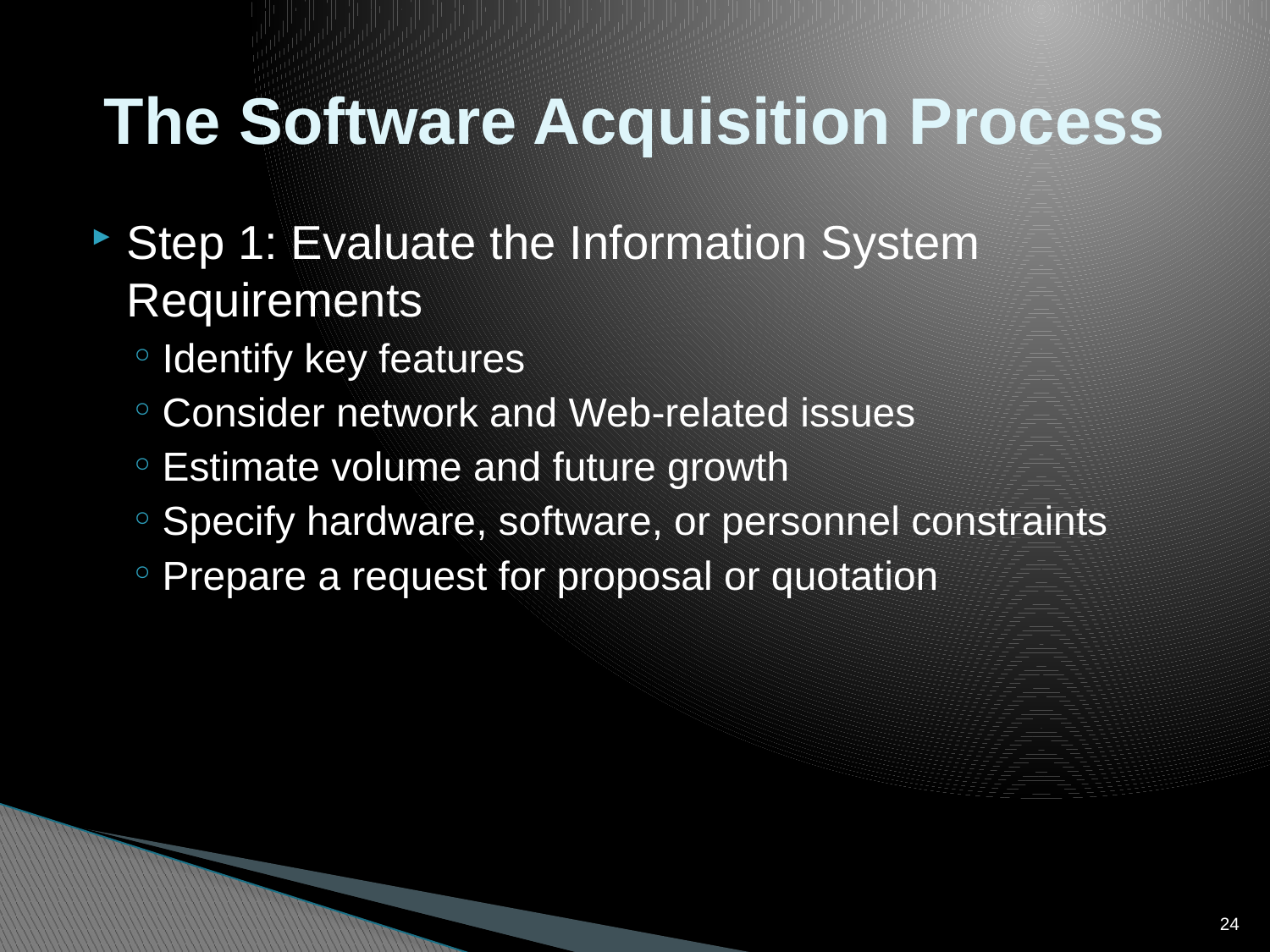

# The Software Acquisition Process
Step 1: Evaluate the Information System Requirements
Identify key features
Consider network and Web-related issues
Estimate volume and future growth
Specify hardware, software, or personnel constraints
Prepare a request for proposal or quotation
24